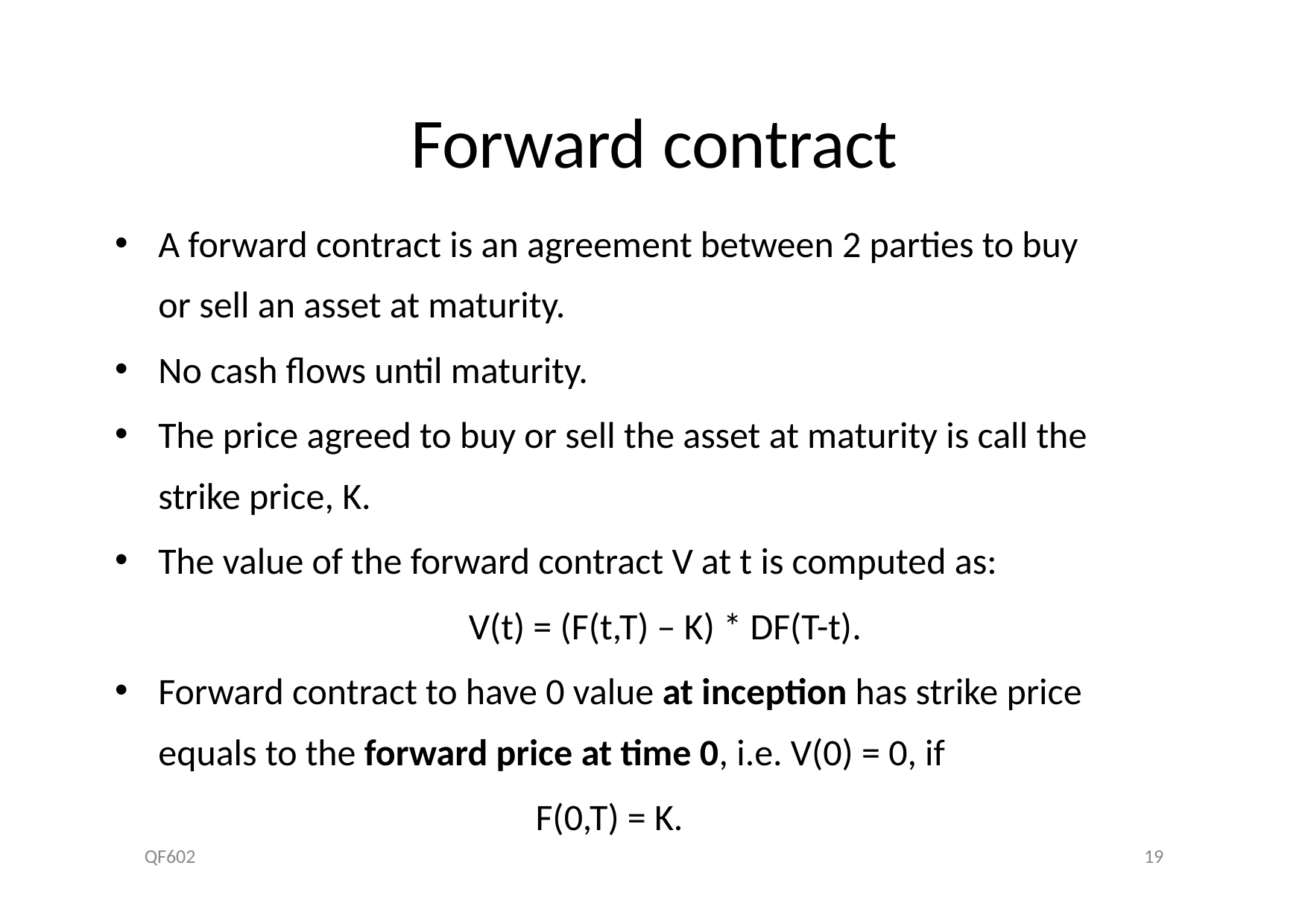

# Forward contract
A forward contract is an agreement between 2 parties to buy or sell an asset at maturity.
No cash flows until maturity.
The price agreed to buy or sell the asset at maturity is call the strike price, K.
The value of the forward contract V at t is computed as:
V(t) = (F(t,T) – K) * DF(T-t).
Forward contract to have 0 value at inception has strike price equals to the forward price at time 0, i.e. V(0) = 0, if
F(0,T) = K.

QF602
19